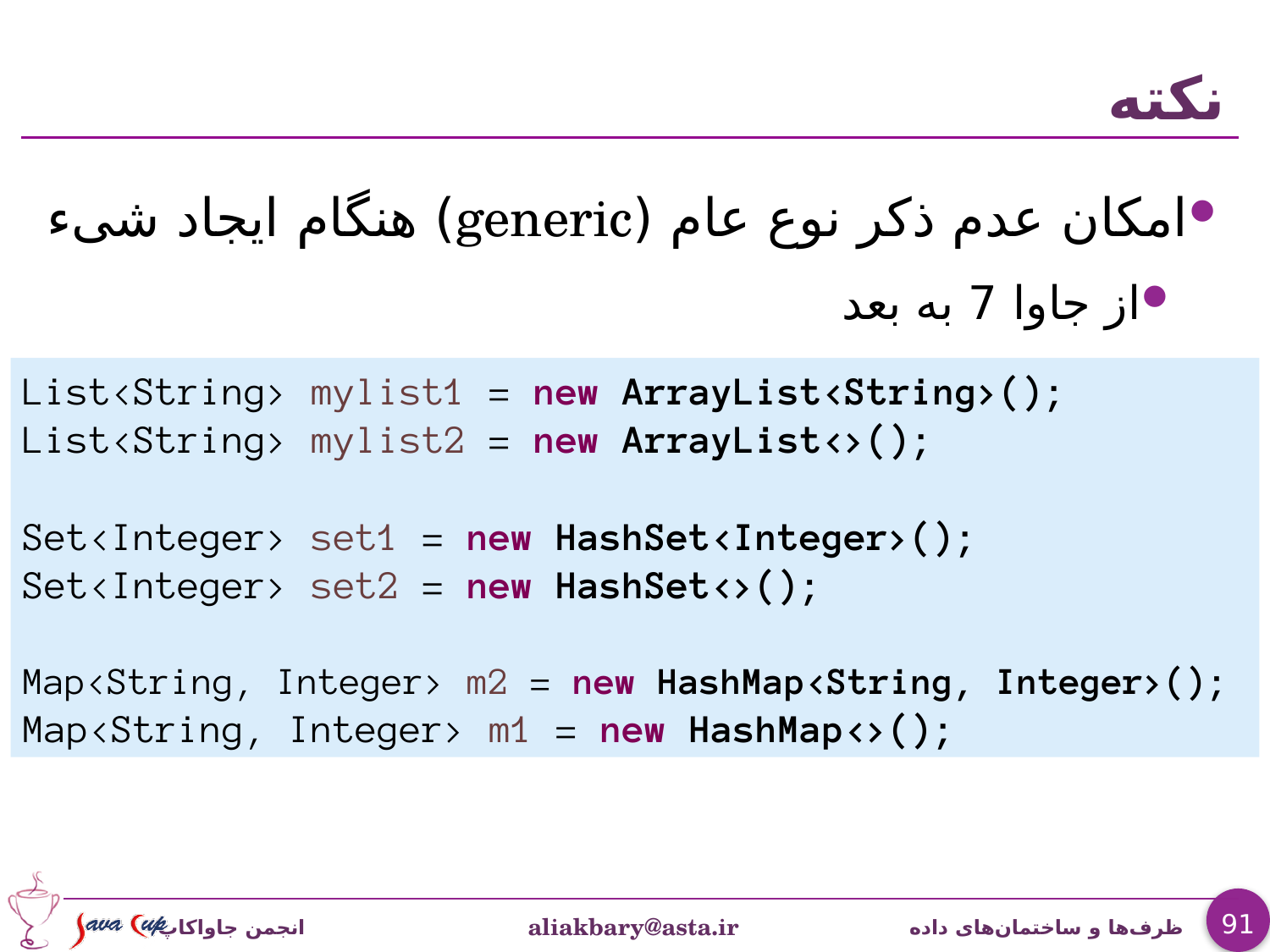

# نکته
امکان عدم ذکر نوع عام (generic) هنگام ایجاد شیء
از جاوا 7 به بعد
List<String> mylist1 = new ArrayList<String>();
List<String> mylist2 = new ArrayList<>();

Set<Integer> set1 = new HashSet<Integer>();
Set<Integer> set2 = new HashSet<>();

Map<String, Integer> m2 = new HashMap<String, Integer>();
Map<String, Integer> m1 = new HashMap<>();